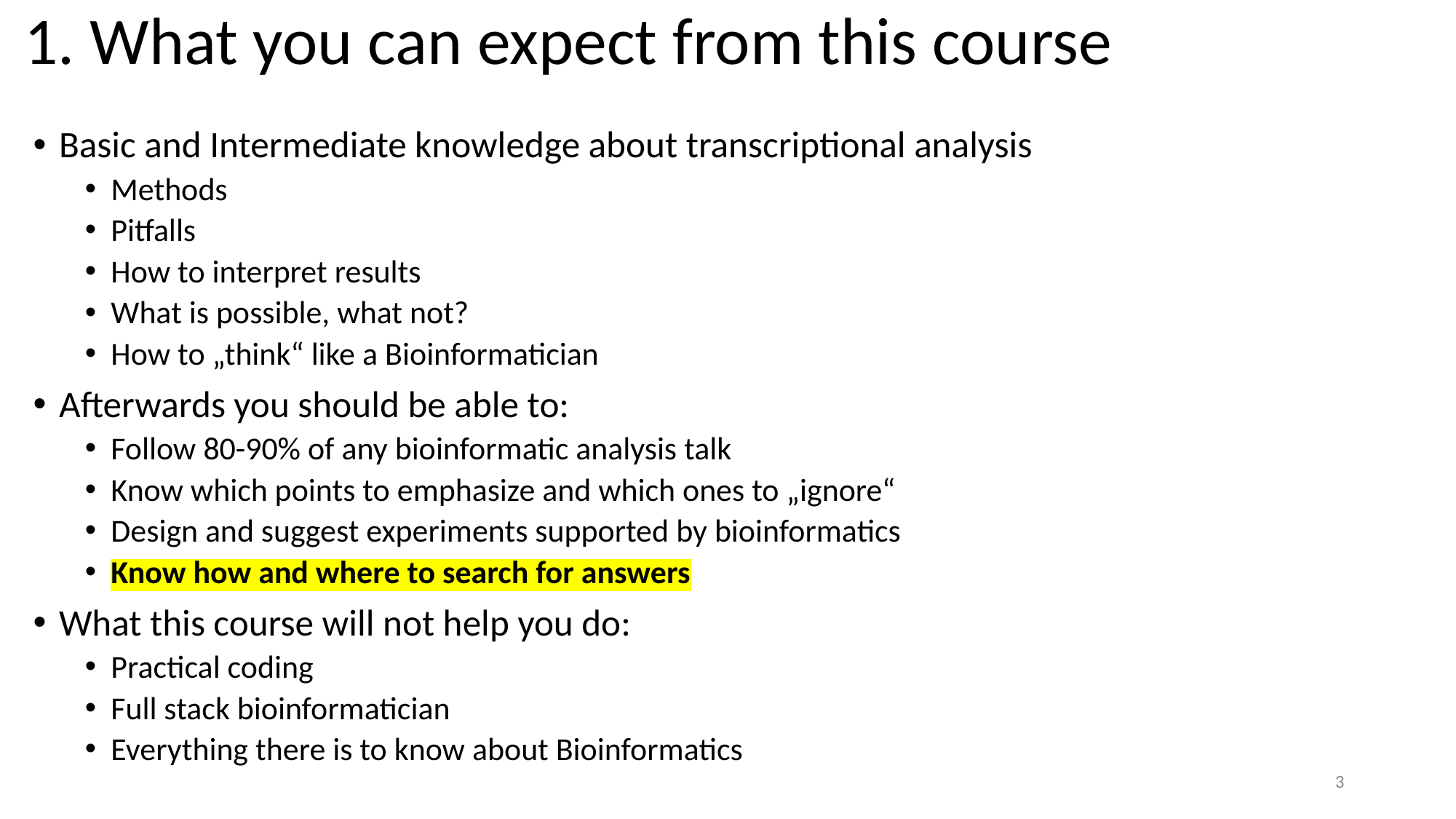

# 1. What you can expect from this course
Basic and Intermediate knowledge about transcriptional analysis
Methods
Pitfalls
How to interpret results
What is possible, what not?
How to „think“ like a Bioinformatician
Afterwards you should be able to:
Follow 80-90% of any bioinformatic analysis talk
Know which points to emphasize and which ones to „ignore“
Design and suggest experiments supported by bioinformatics
Know how and where to search for answers
What this course will not help you do:
Practical coding
Full stack bioinformatician
Everything there is to know about Bioinformatics
3